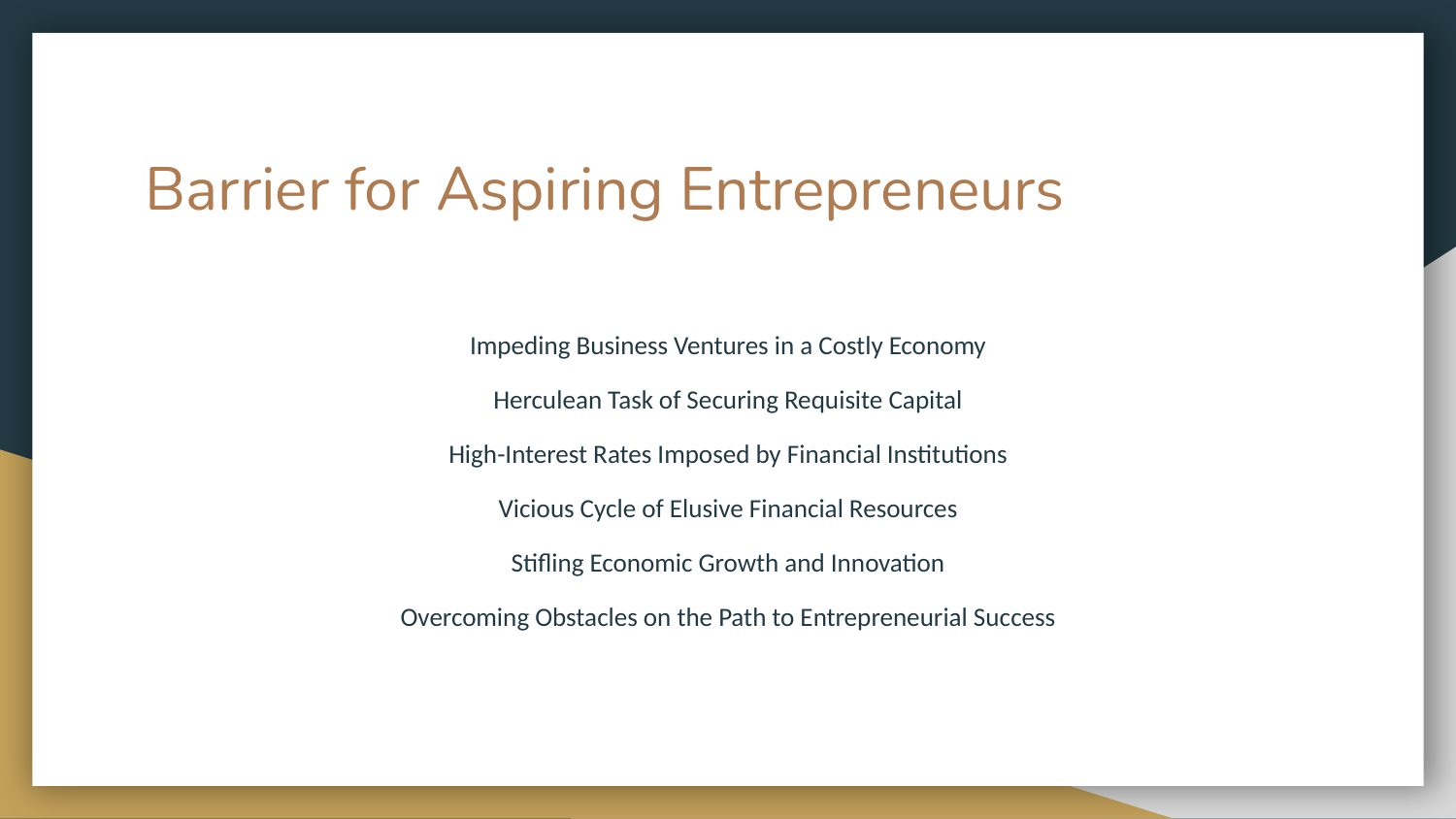

# Barrier for Aspiring Entrepreneurs
Impeding Business Ventures in a Costly Economy
Herculean Task of Securing Requisite Capital
High-Interest Rates Imposed by Financial Institutions
Vicious Cycle of Elusive Financial Resources
Stifling Economic Growth and Innovation
Overcoming Obstacles on the Path to Entrepreneurial Success